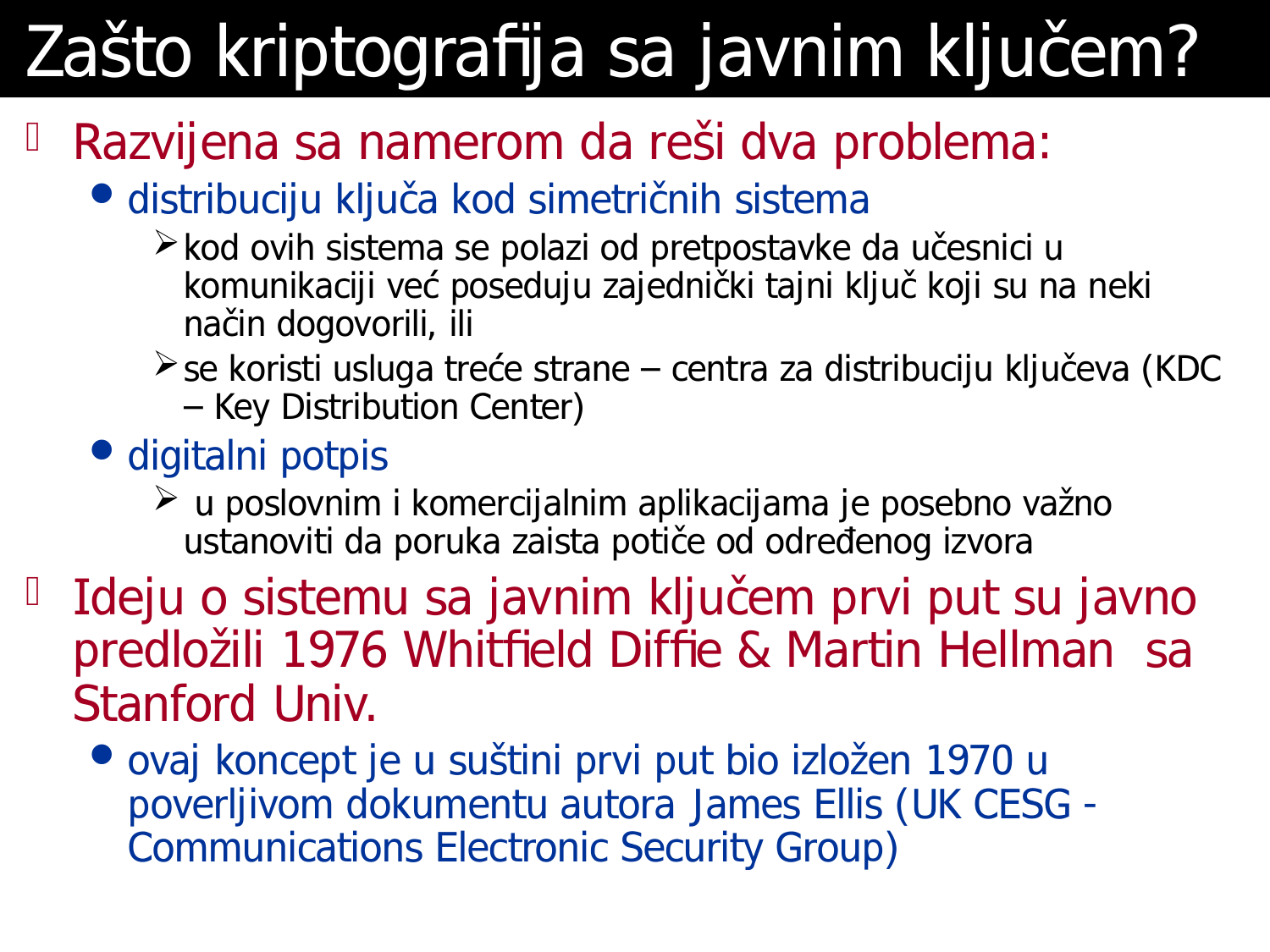

# Zašto kriptografija sa javnim ključem?
Razvijena sa namerom da reši dva problema:
distribuciju ključa kod simetričnih sistema
kod ovih sistema se polazi od pretpostavke da učesnici u komunikaciji već poseduju zajednički tajni ključ koji su na neki način dogovorili, ili
se koristi usluga treće strane – centra za distribuciju ključeva (KDC – Key Distribution Center)
digitalni potpis
 u poslovnim i komercijalnim aplikacijama je posebno važno ustanoviti da poruka zaista potiče od određenog izvora
Ideju o sistemu sa javnim ključem prvi put su javno predložili 1976 Whitfield Diffie & Martin Hellman  sa Stanford Univ.
ovaj koncept je u suštini prvi put bio izložen 1970 u poverljivom dokumentu autora James Ellis (UK CESG -Communications Electronic Security Group)